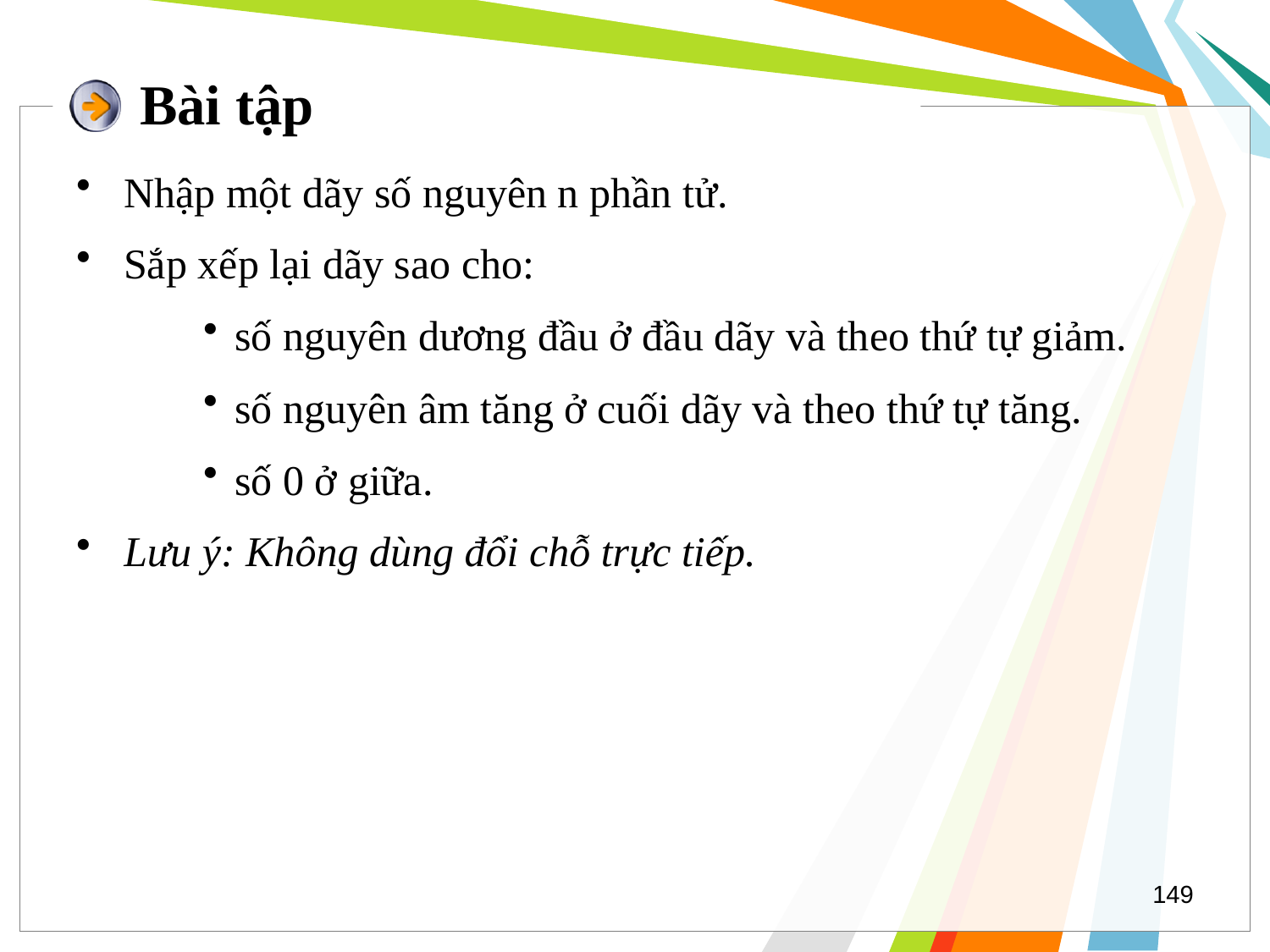

# Bài tập
Nhập một dãy số nguyên n phần tử.
Sắp xếp lại dãy sao cho:
số nguyên dương đầu ở đầu dãy và theo thứ tự giảm.
số nguyên âm tăng ở cuối dãy và theo thứ tự tăng.
số 0 ở giữa.
Lưu ý: Không dùng đổi chỗ trực tiếp.

149